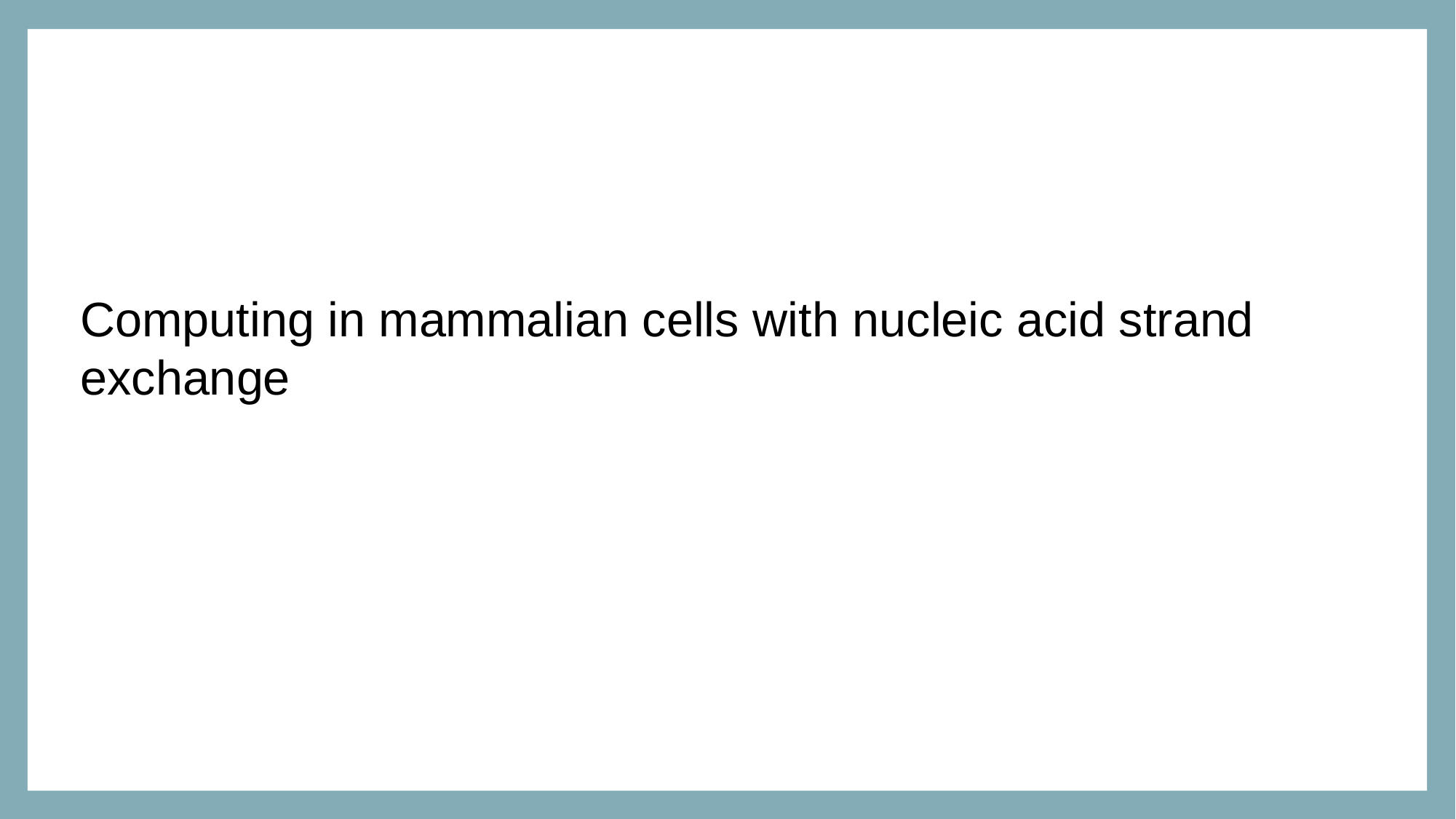

Computing in mammalian cells with nucleic acid strand exchange